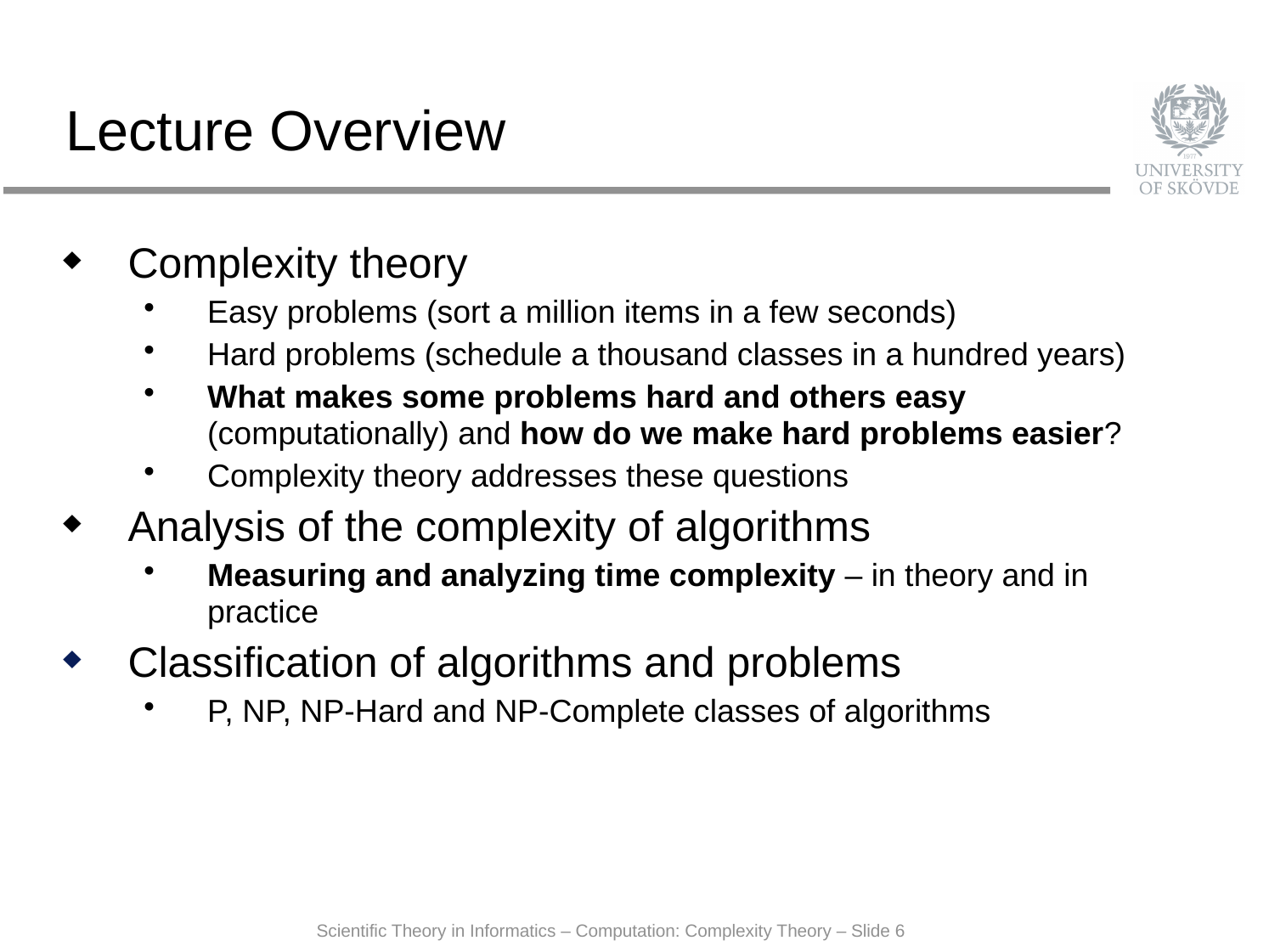

# Lecture Overview
Complexity theory
Easy problems (sort a million items in a few seconds)
Hard problems (schedule a thousand classes in a hundred years)
What makes some problems hard and others easy (computationally) and how do we make hard problems easier?
Complexity theory addresses these questions
Analysis of the complexity of algorithms
Measuring and analyzing time complexity – in theory and in practice
Classification of algorithms and problems
P, NP, NP-Hard and NP-Complete classes of algorithms